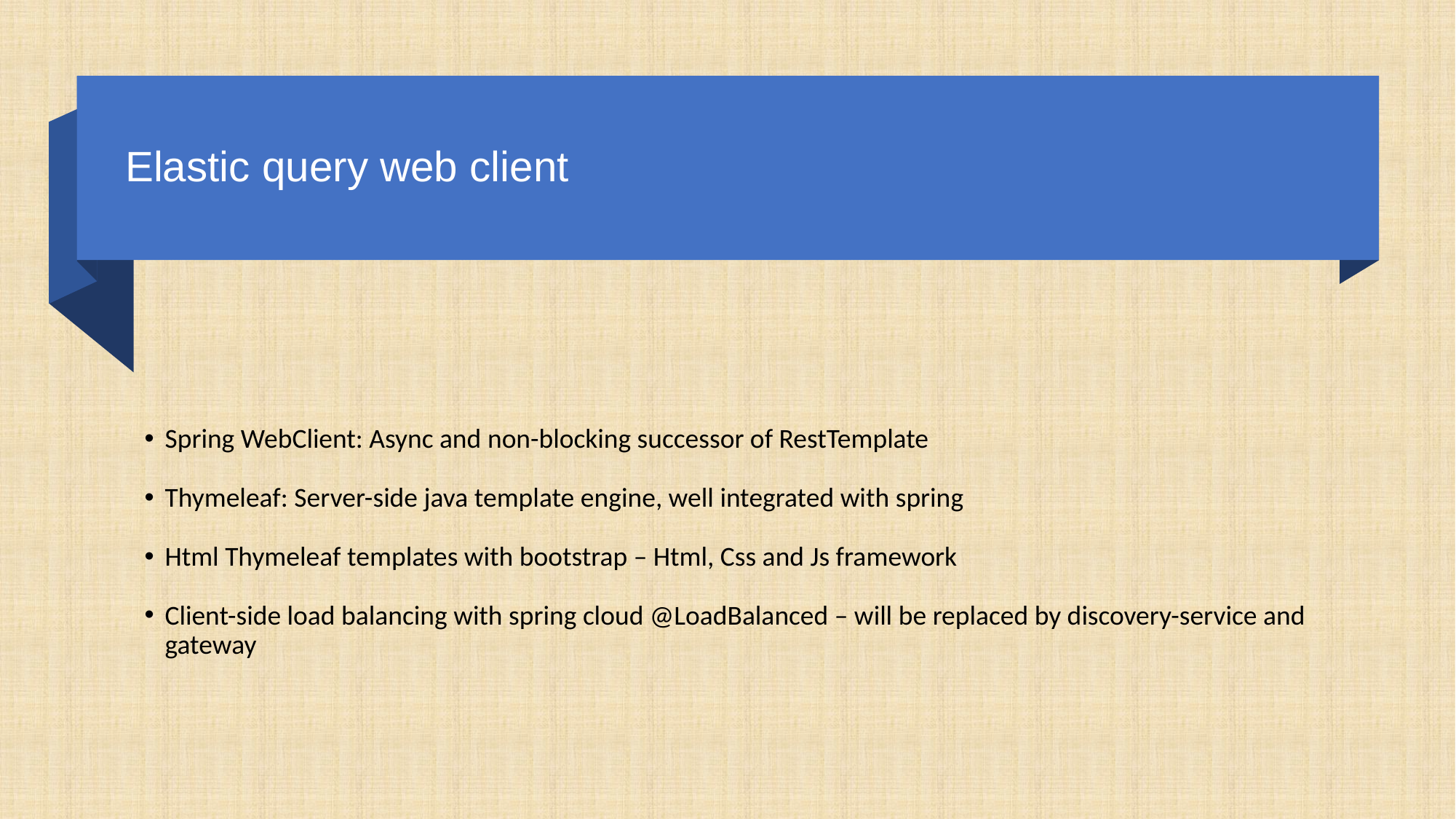

# Elastic query web client

Spring WebClient: Async and non-blocking successor of RestTemplate

Thymeleaf: Server-side java template engine, well integrated with spring

Html Thymeleaf templates with bootstrap – Html, Css and Js framework

Client-side load balancing with spring cloud @LoadBalanced – will be replaced by discovery-service and gateway